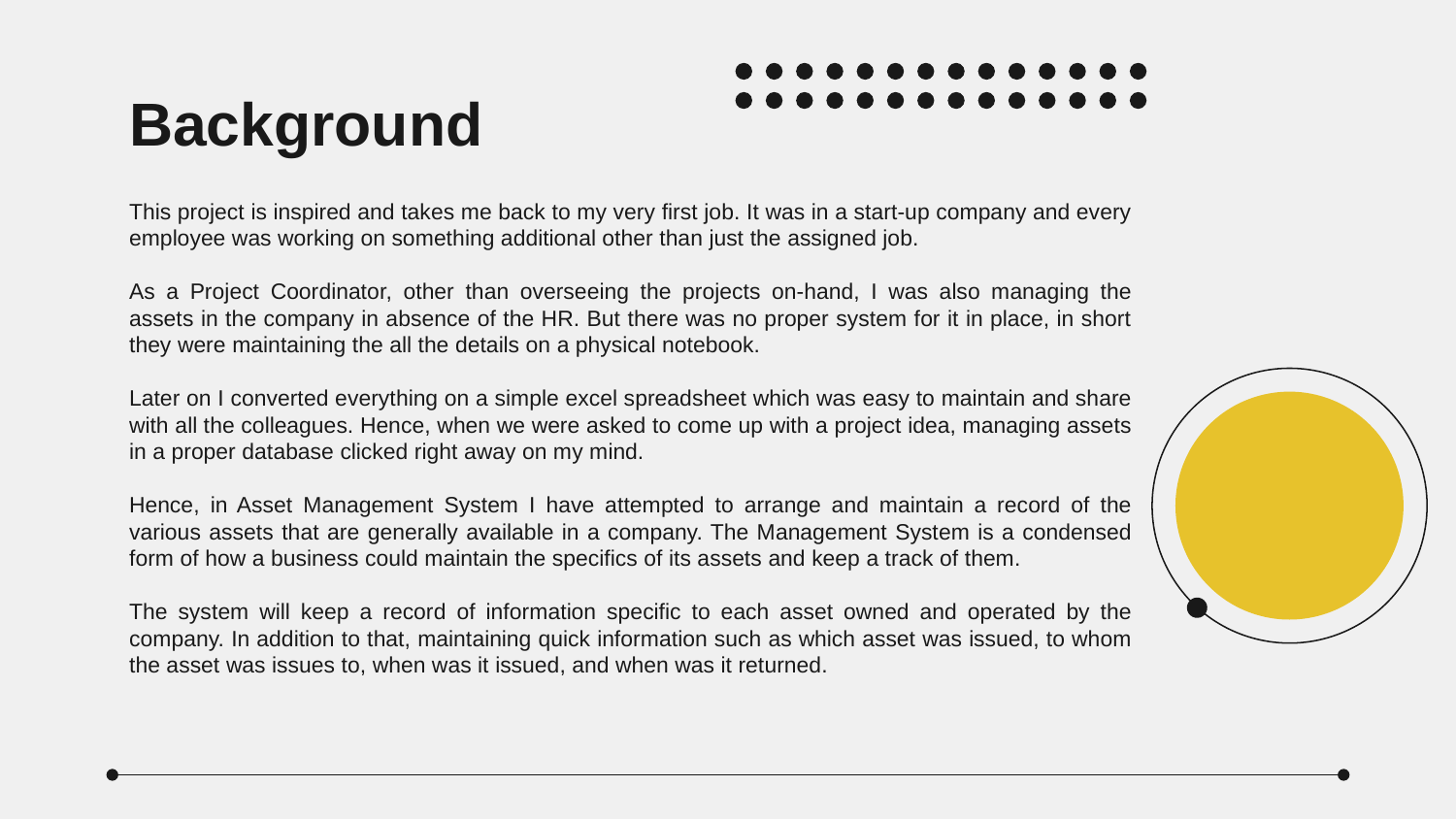

# Background
This project is inspired and takes me back to my very first job. It was in a start-up company and every employee was working on something additional other than just the assigned job.
As a Project Coordinator, other than overseeing the projects on-hand, I was also managing the assets in the company in absence of the HR. But there was no proper system for it in place, in short they were maintaining the all the details on a physical notebook.
Later on I converted everything on a simple excel spreadsheet which was easy to maintain and share with all the colleagues. Hence, when we were asked to come up with a project idea, managing assets in a proper database clicked right away on my mind.

Hence, in Asset Management System I have attempted to arrange and maintain a record of the various assets that are generally available in a company. The Management System is a condensed form of how a business could maintain the specifics of its assets and keep a track of them.

The system will keep a record of information specific to each asset owned and operated by the company. In addition to that, maintaining quick information such as which asset was issued, to whom the asset was issues to, when was it issued, and when was it returned.